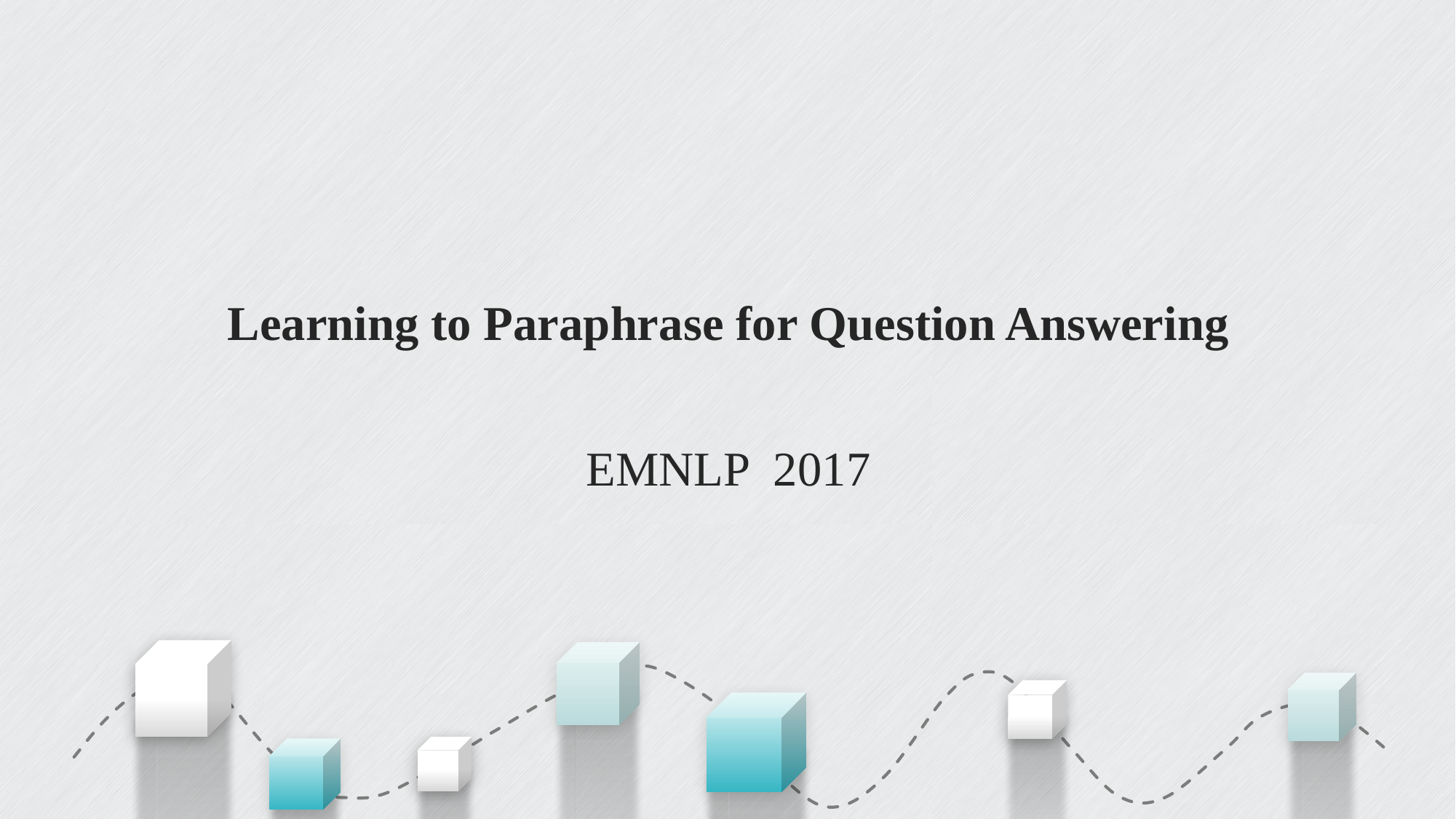

Learning to Paraphrase for Question Answering
EMNLP  2017